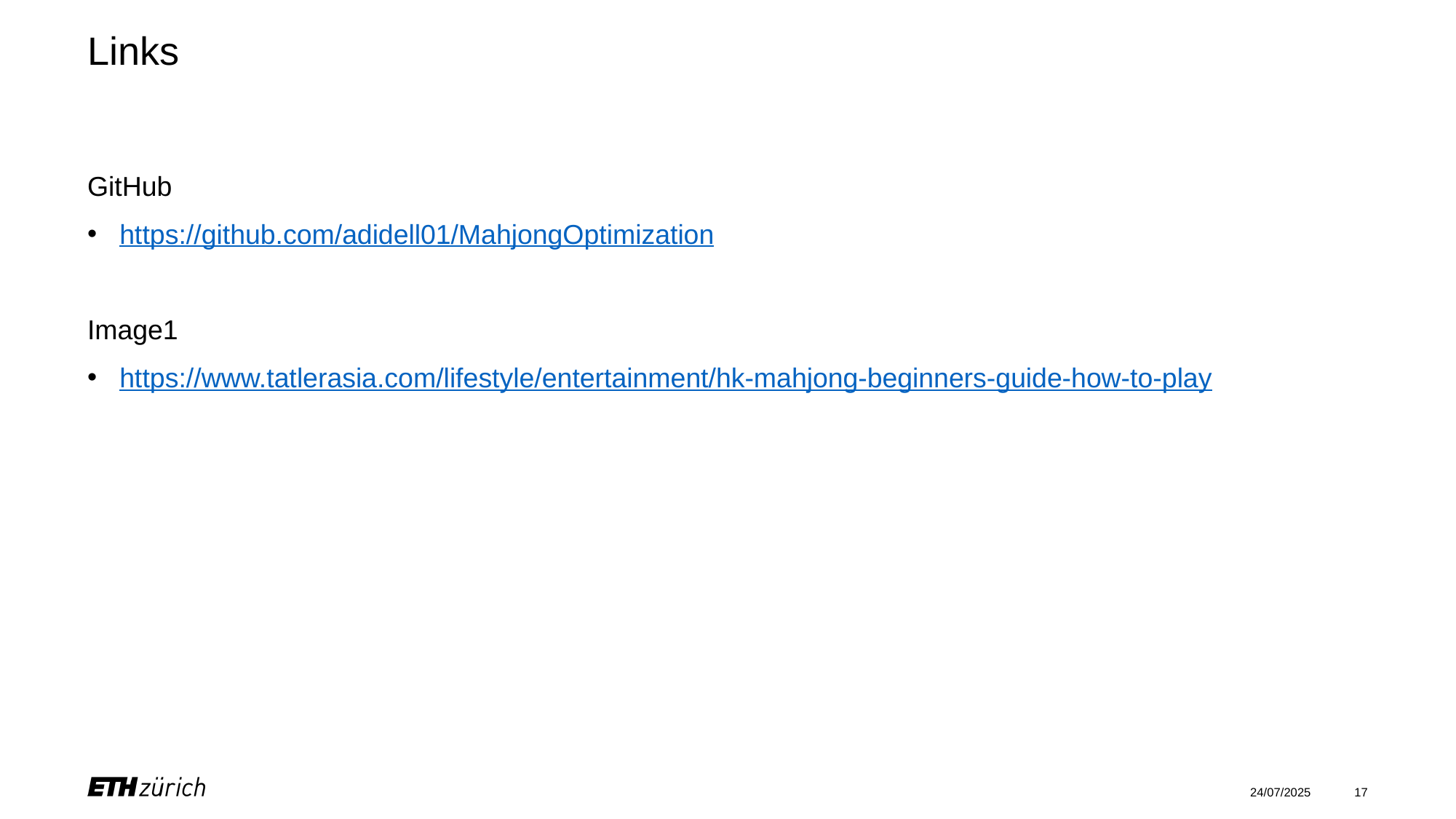

# Links
GitHub
https://github.com/adidell01/MahjongOptimization

Image1
https://www.tatlerasia.com/lifestyle/entertainment/hk-mahjong-beginners-guide-how-to-play

24/07/2025
17